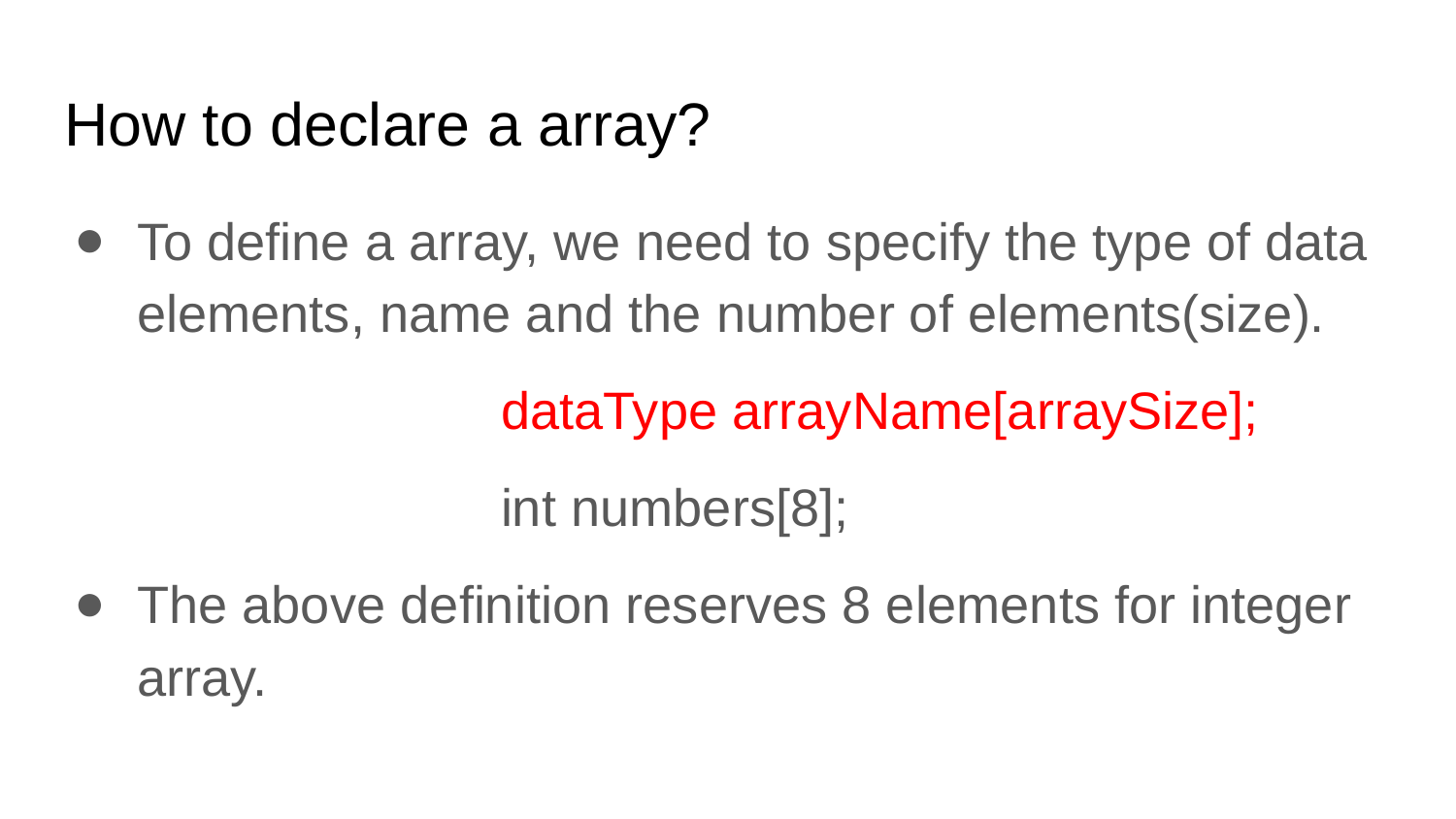

# How to declare a array?
To define a array, we need to specify the type of data elements, name and the number of elements(size).
			dataType arrayName[arraySize];
			int numbers[8];
The above definition reserves 8 elements for integer array.